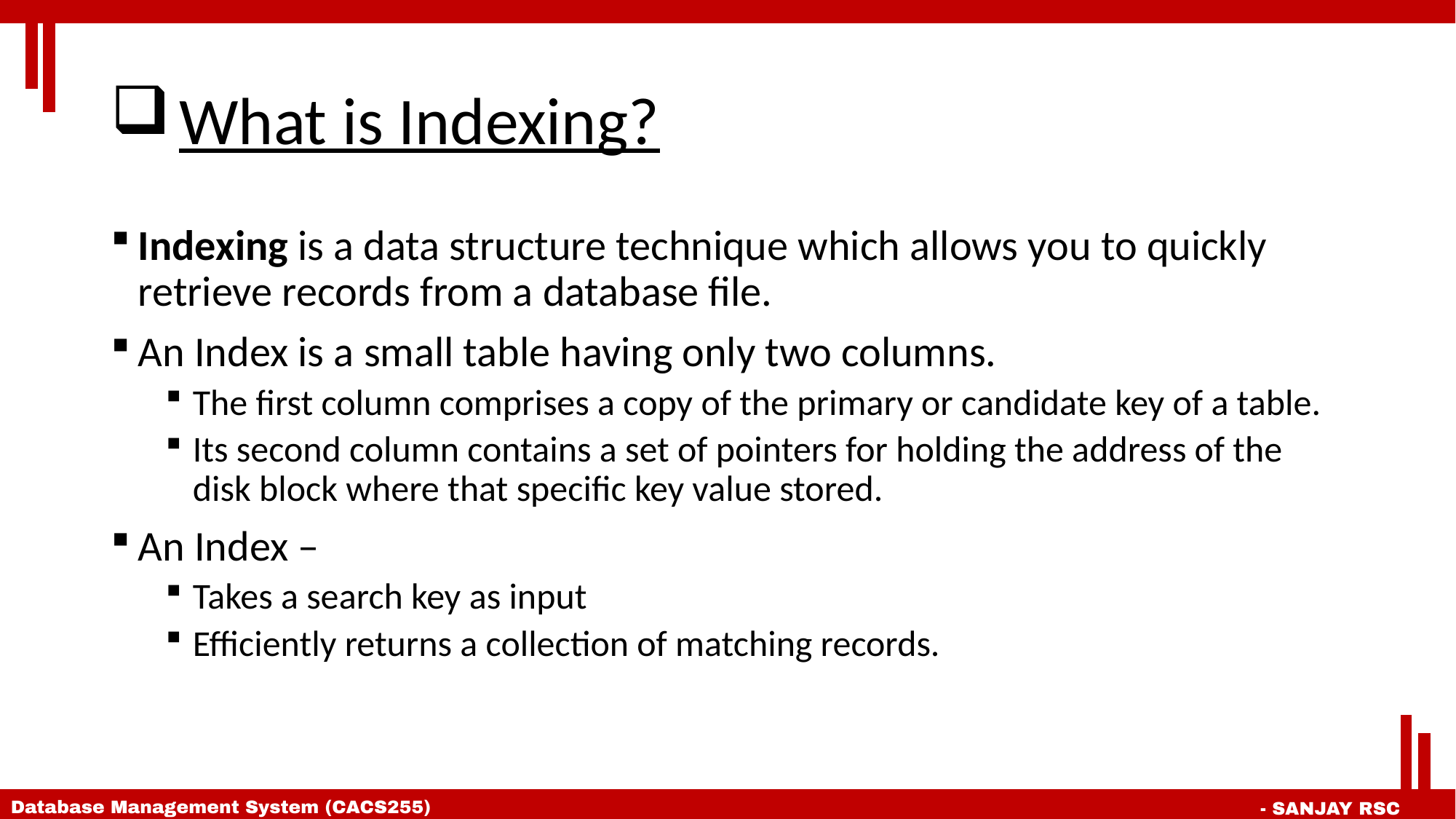

# What is Indexing?
Indexing is a data structure technique which allows you to quickly retrieve records from a database file.
An Index is a small table having only two columns.
The first column comprises a copy of the primary or candidate key of a table.
Its second column contains a set of pointers for holding the address of the disk block where that specific key value stored.
An Index –
Takes a search key as input
Efficiently returns a collection of matching records.